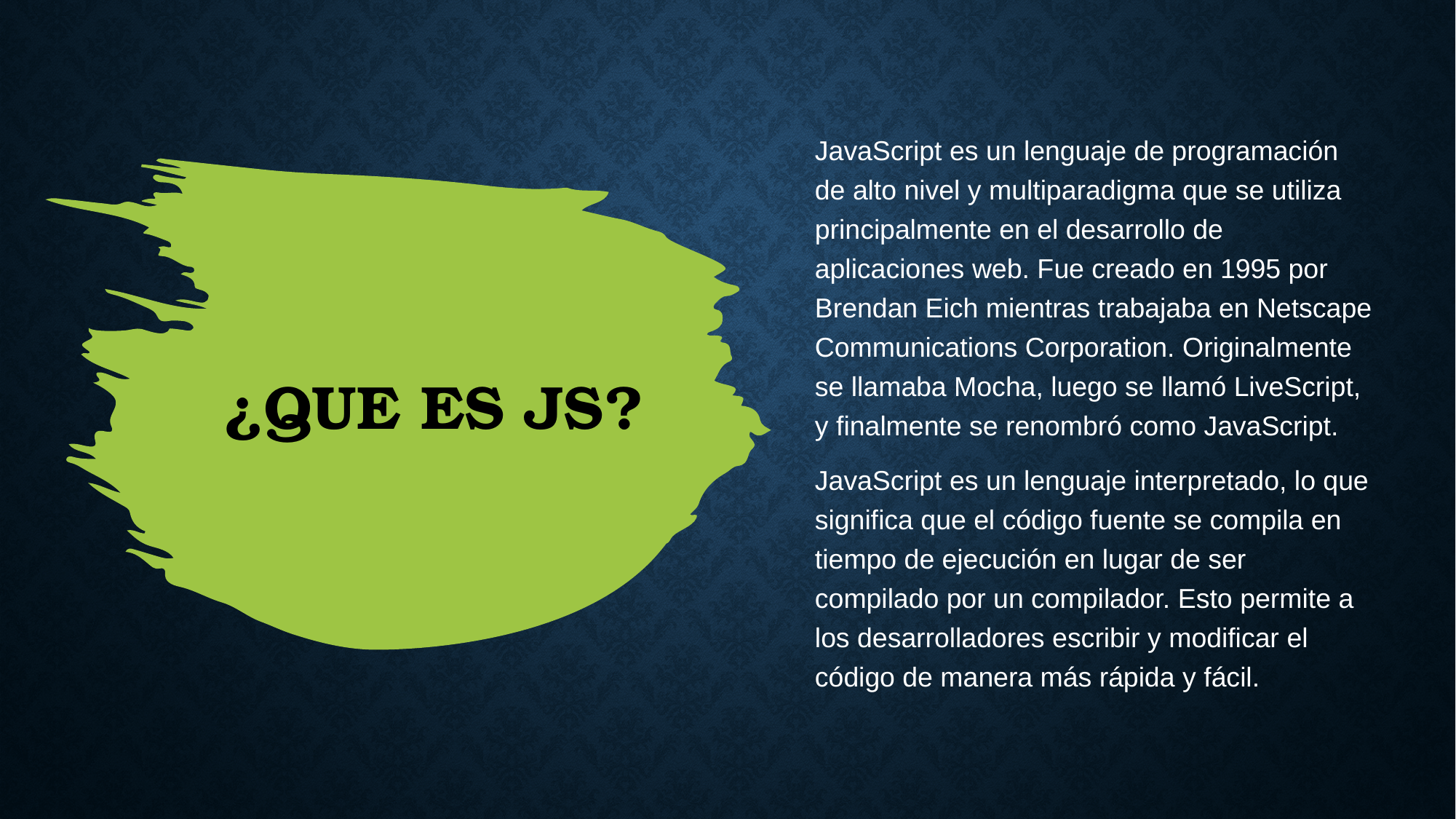

JavaScript es un lenguaje de programación de alto nivel y multiparadigma que se utiliza principalmente en el desarrollo de aplicaciones web. Fue creado en 1995 por Brendan Eich mientras trabajaba en Netscape Communications Corporation. Originalmente se llamaba Mocha, luego se llamó LiveScript, y finalmente se renombró como JavaScript.
JavaScript es un lenguaje interpretado, lo que significa que el código fuente se compila en tiempo de ejecución en lugar de ser compilado por un compilador. Esto permite a los desarrolladores escribir y modificar el código de manera más rápida y fácil.
# ¿Que es js?